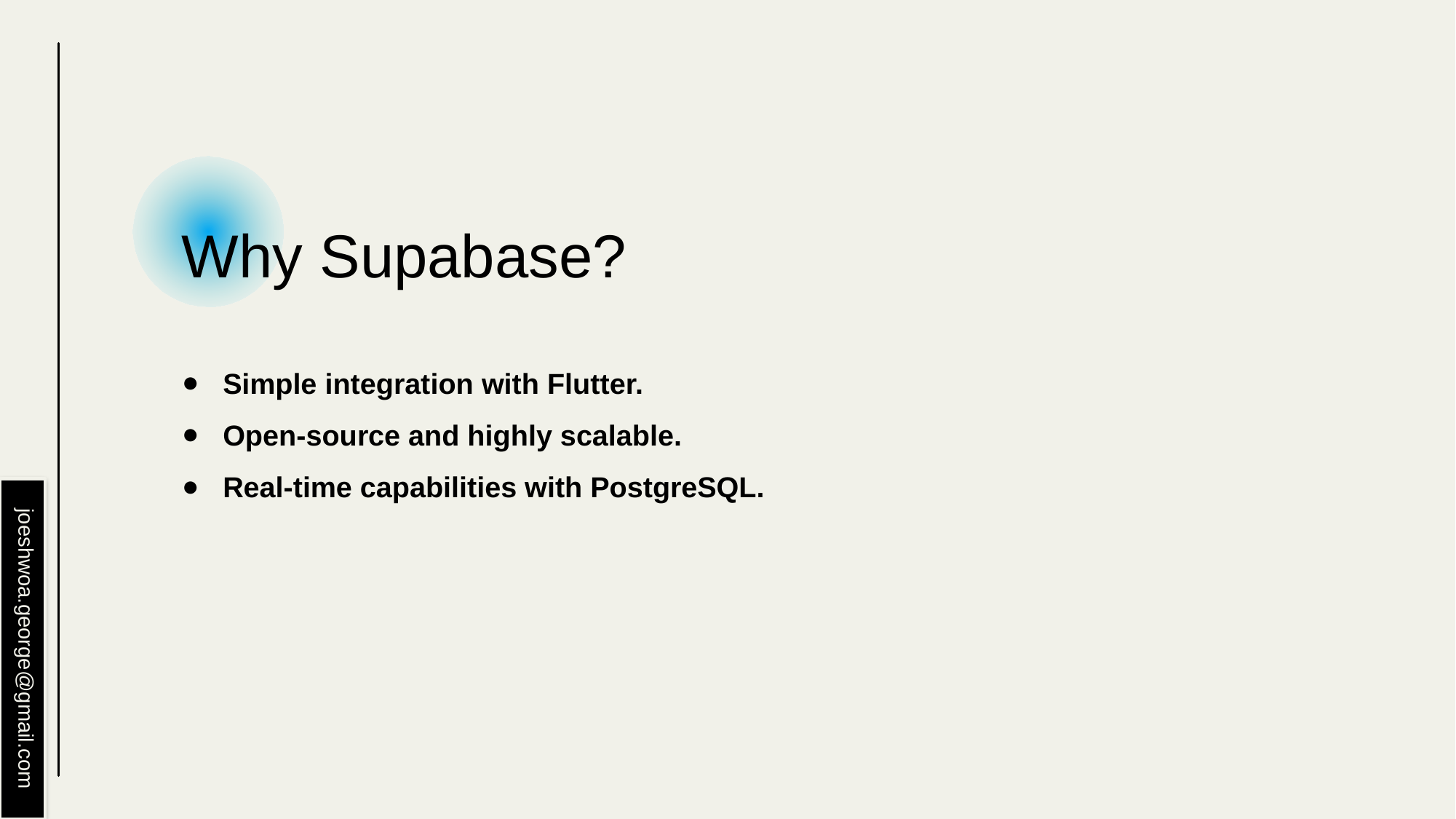

# Why Supabase?
Simple integration with Flutter.
Open-source and highly scalable.
Real-time capabilities with PostgreSQL.
joeshwoa.george@gmail.com